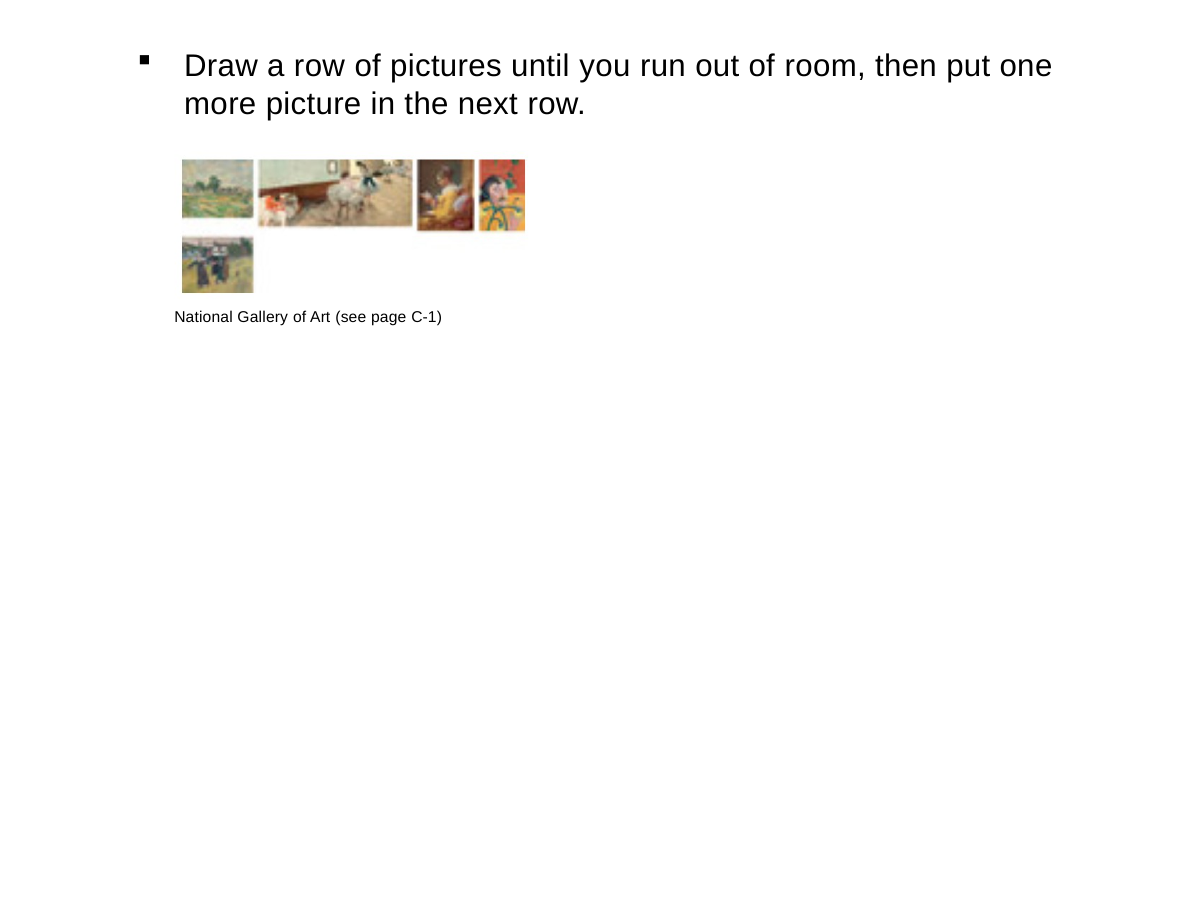

# Draw a row of pictures until you run out of room, then put one more picture in the next row.

National Gallery of Art (see page C-1)